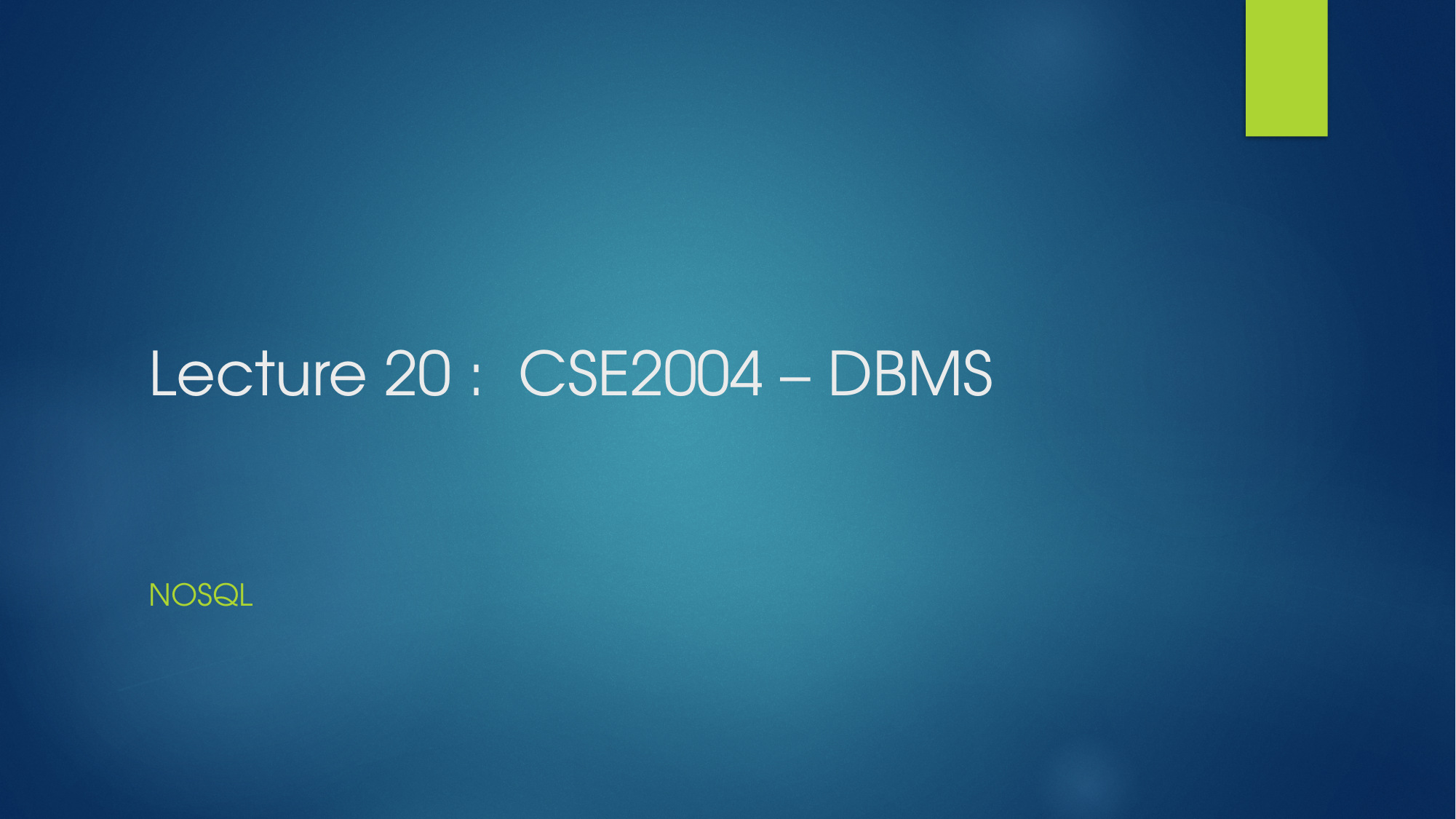

# Lecture 20 :  CSE2004 – DBMS
Nosql